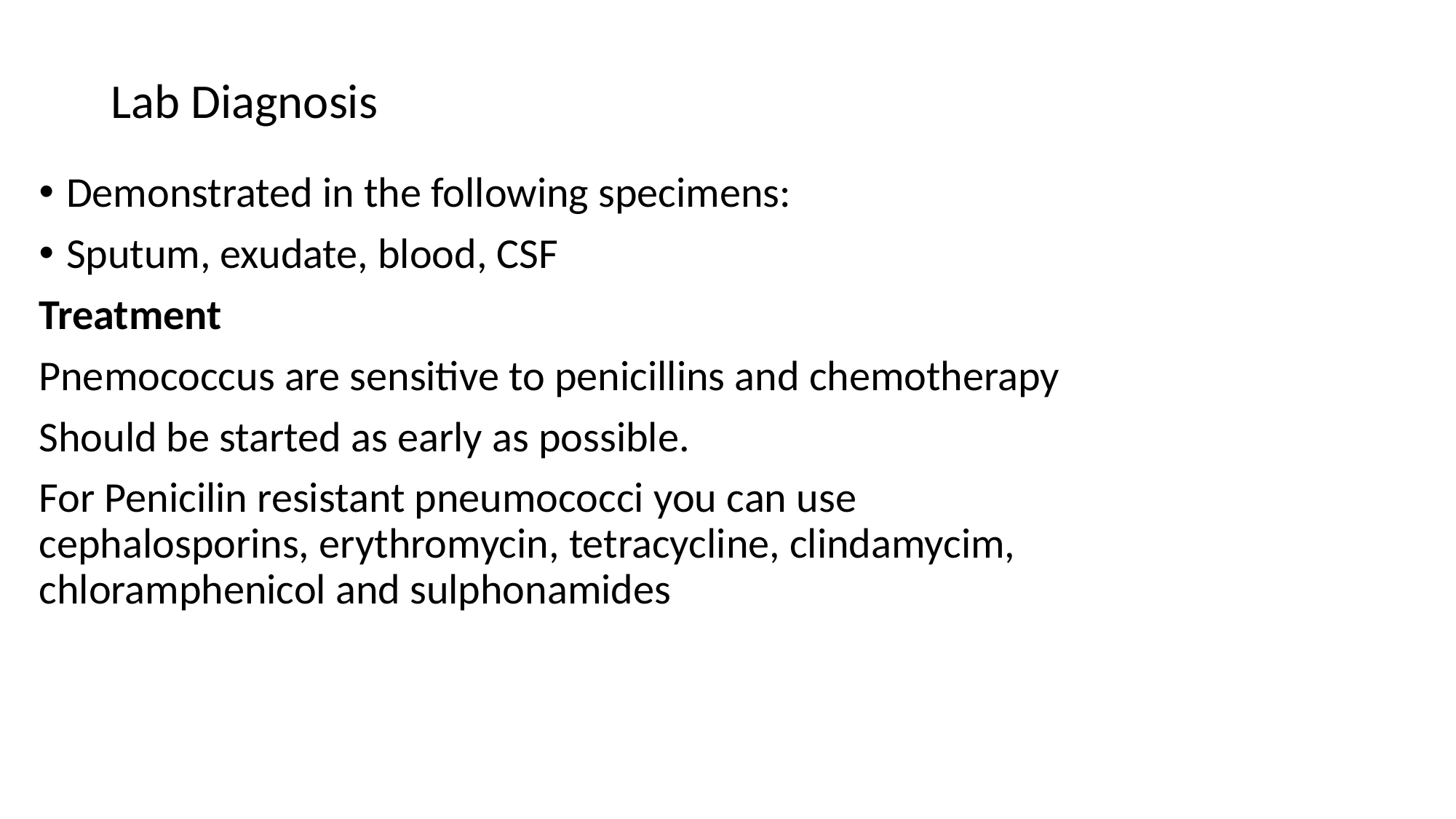

# Lab Diagnosis
Demonstrated in the following specimens:
Sputum, exudate, blood, CSF
Treatment
Pnemococcus are sensitive to penicillins and chemotherapy
Should be started as early as possible.
For Penicilin resistant pneumococci you can use cephalosporins, erythromycin, tetracycline, clindamycim, chloramphenicol and sulphonamides